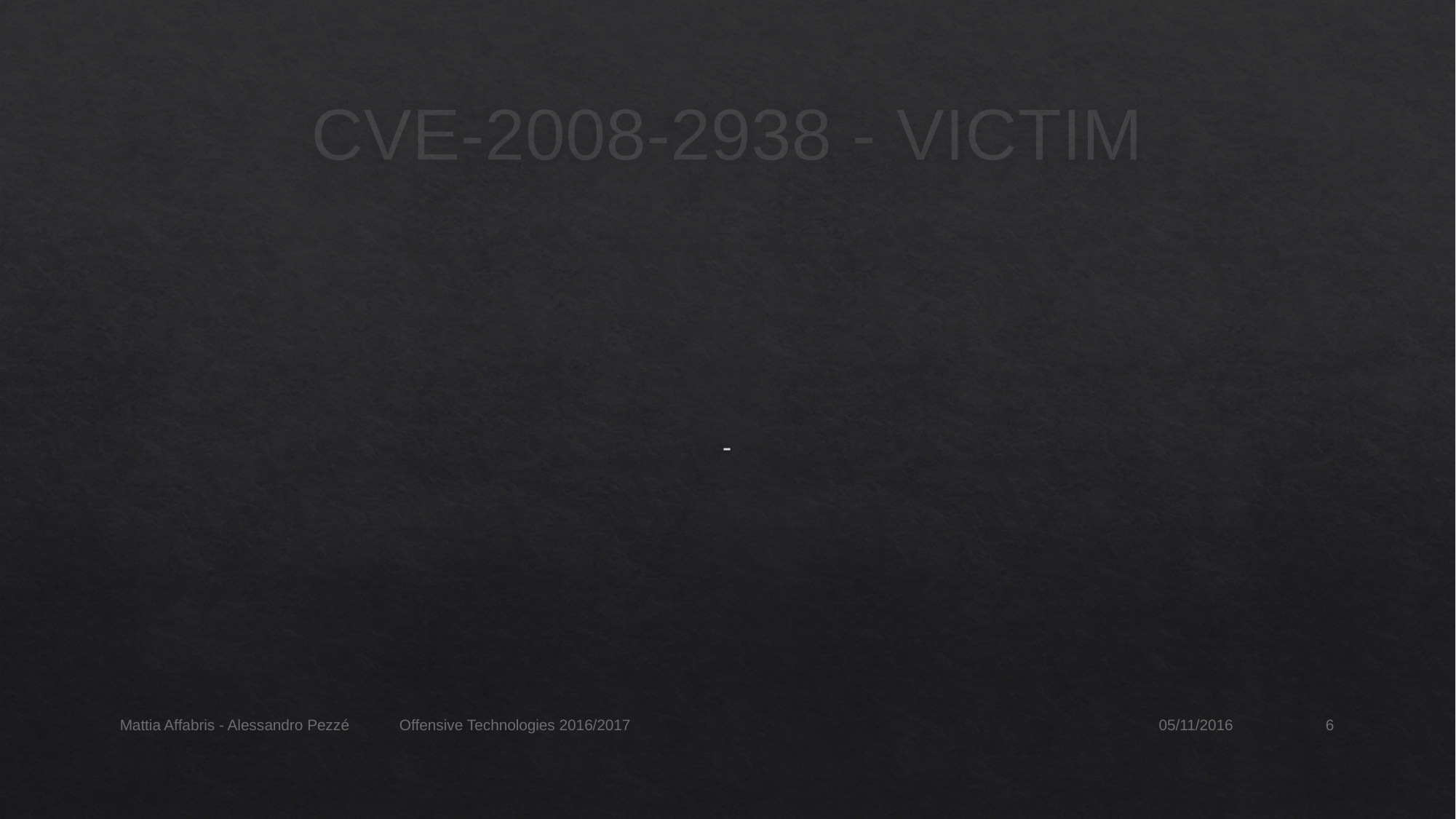

# CVE-2008-2938 - VICTIM
-
Mattia Affabris - Alessandro Pezzé            Offensive Technologies 2016/2017
05/11/2016
6